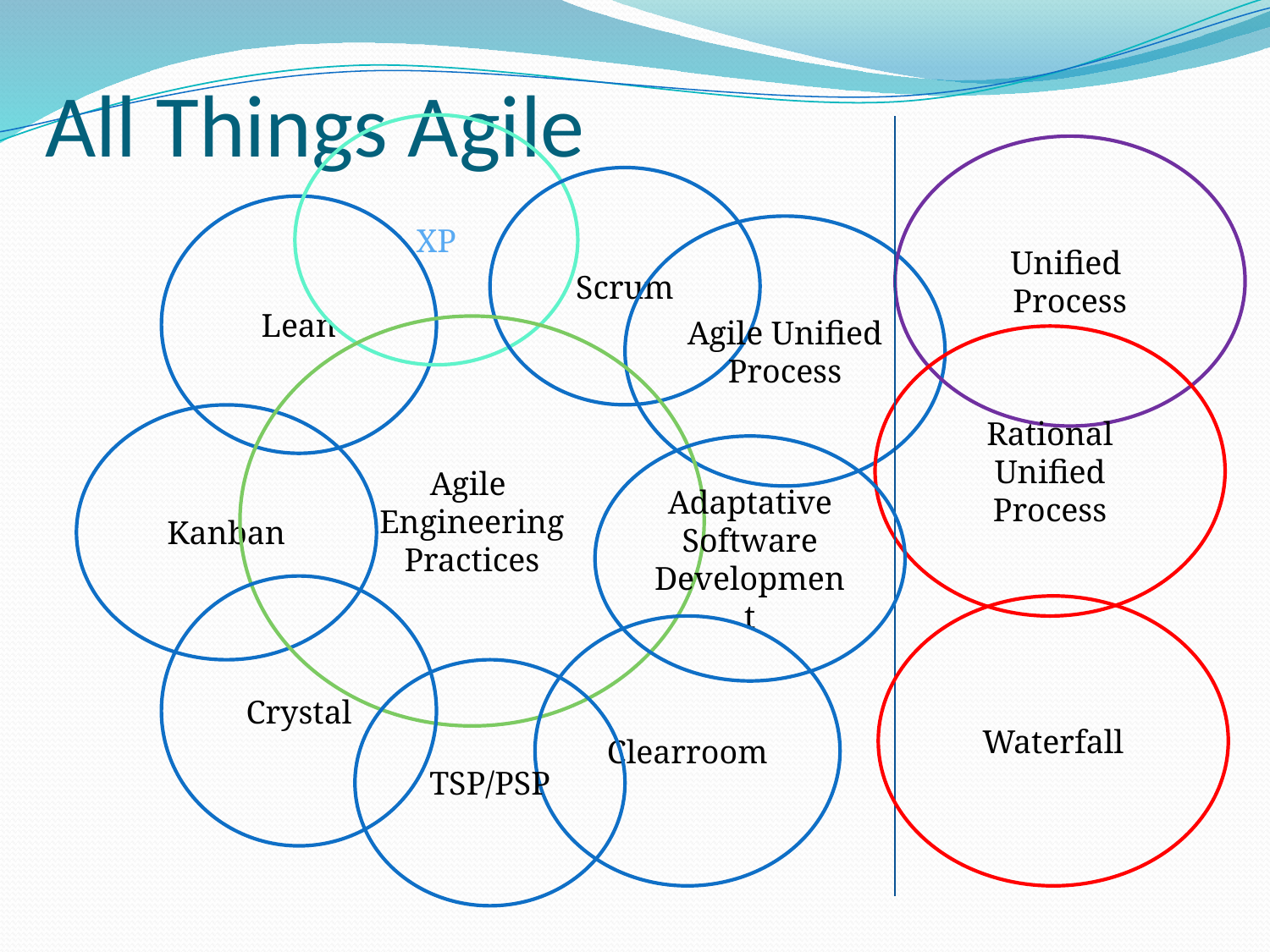

# All Things Agile
XP
Unified
Process
Scrum
Lean
Agile Unified Process
Agile
Engineering
Practices
Rational Unified Process
Kanban
Adaptative Software Development
Crystal
Waterfall
Clearroom
TSP/PSP